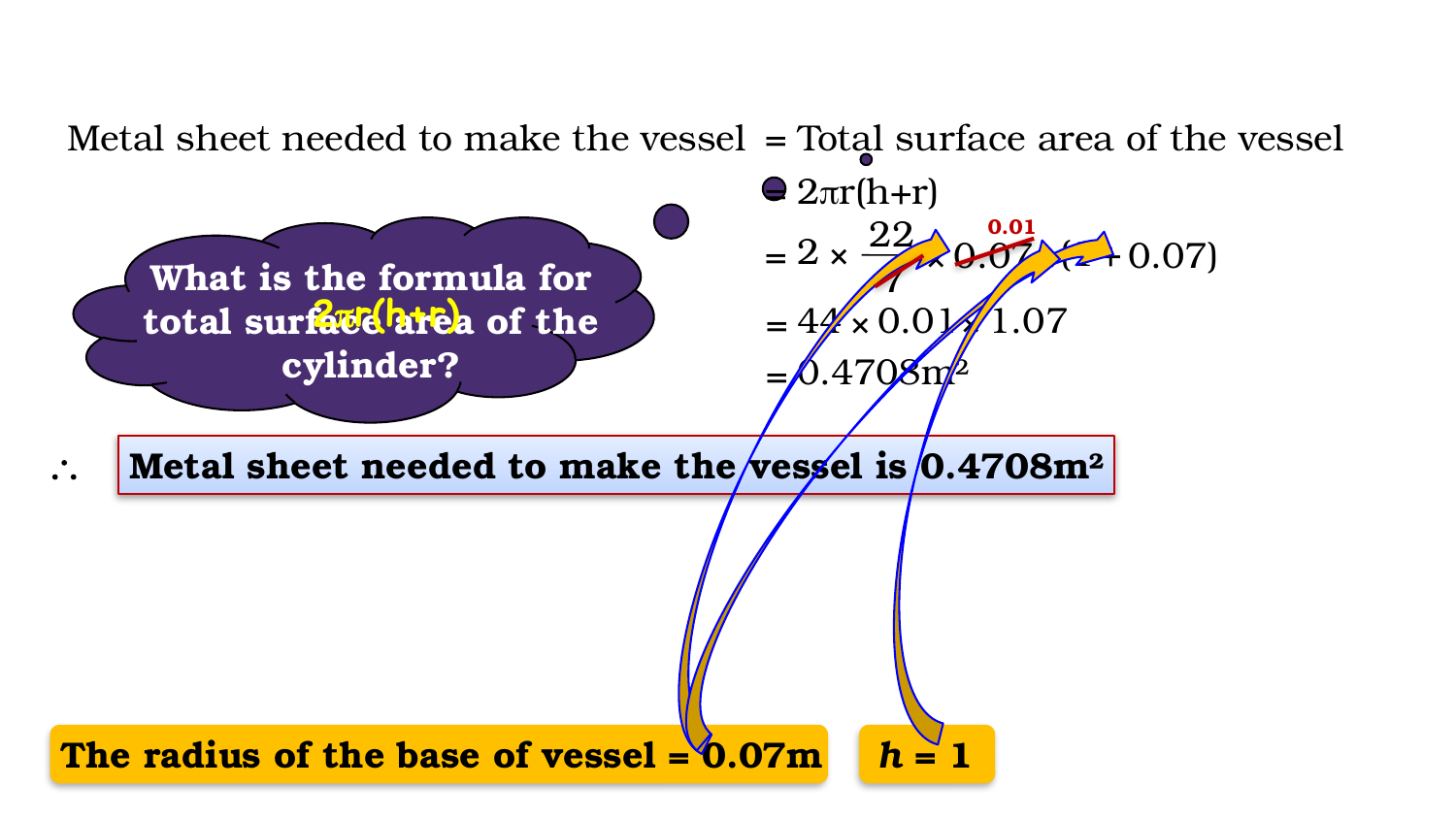

Metal sheet needed to make the vessel
= Total surface area of the vessel
=
2πr(h+r)
0.01
22

2
×
(1
+
=
0.07
0.07)
×
×
What is the formula for total surface area of the cylinder?
7
2πr(h+r)
44
1.07
0.01
×
×
=
0.4708m²
=

∴    Metal sheet needed to make the vessel is 0.4708m²

The radius of the base of vessel = 0.07m

h = 1